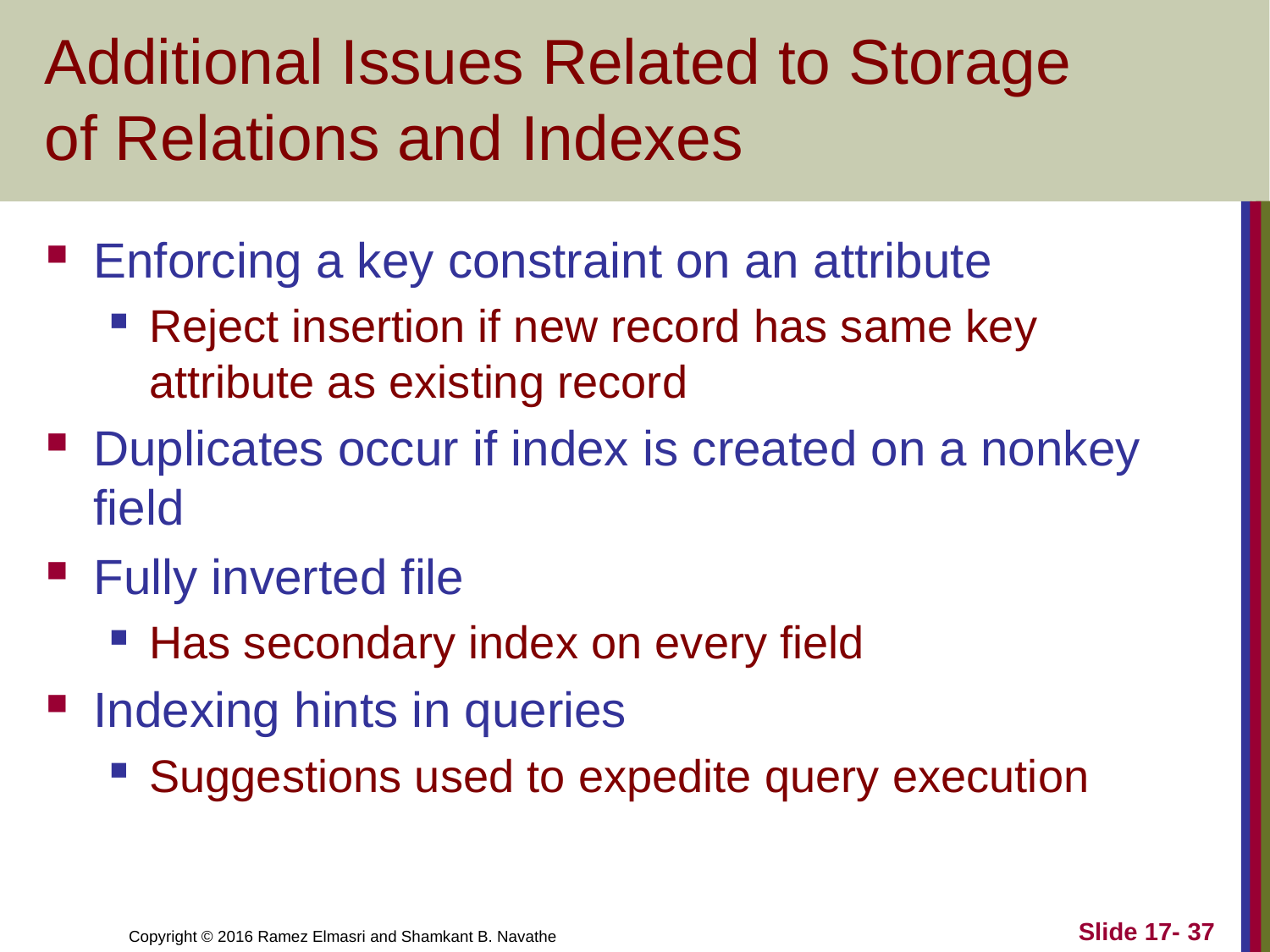

# Additional Issues Related to Storage of Relations and Indexes
Enforcing a key constraint on an attribute
Reject insertion if new record has same key attribute as existing record
Duplicates occur if index is created on a nonkey field
Fully inverted file
Has secondary index on every field
Indexing hints in queries
Suggestions used to expedite query execution
Slide 17- 37